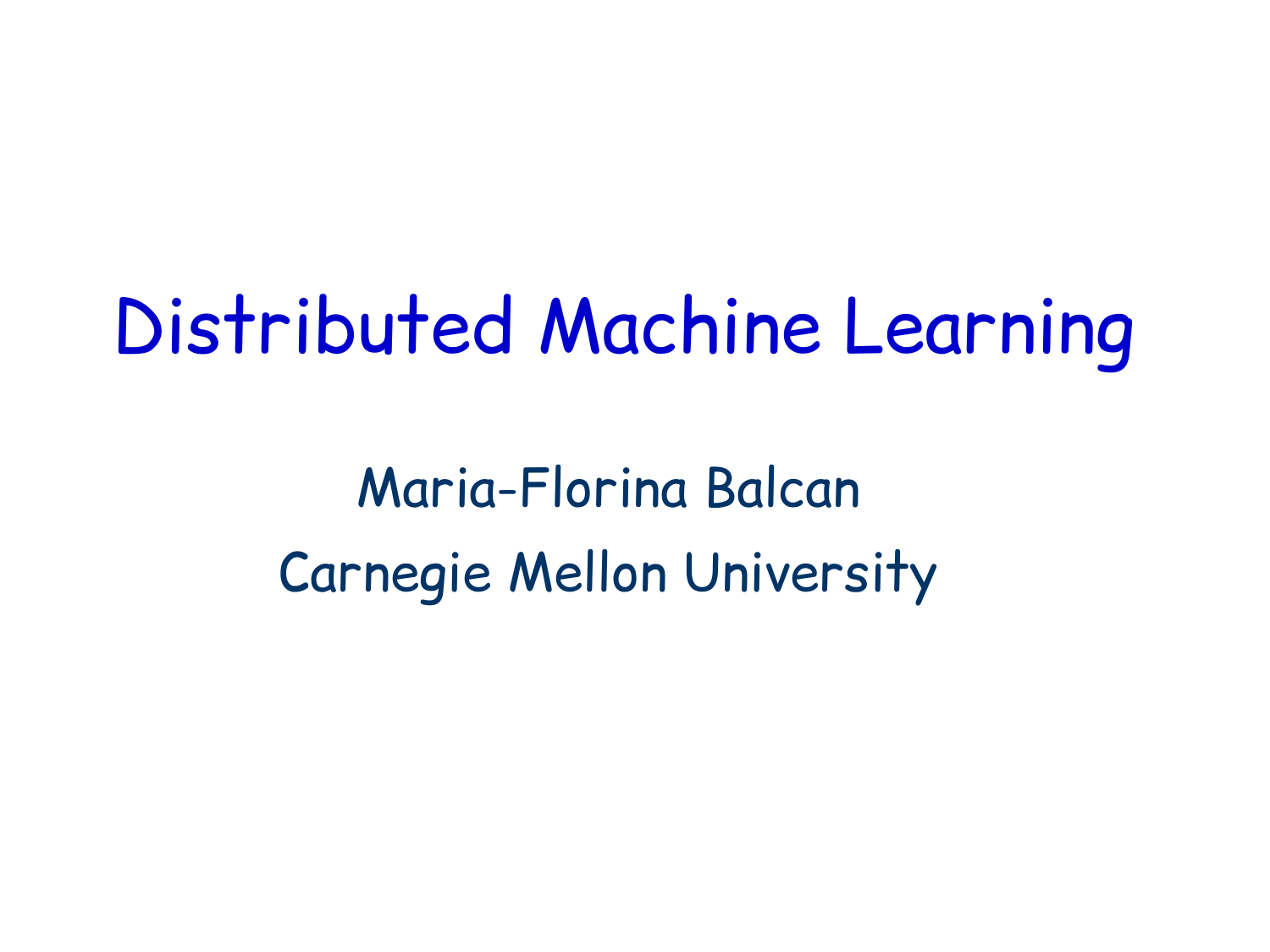

# Distributed Machine Learning
Maria-Florina Balcan
Carnegie Mellon University